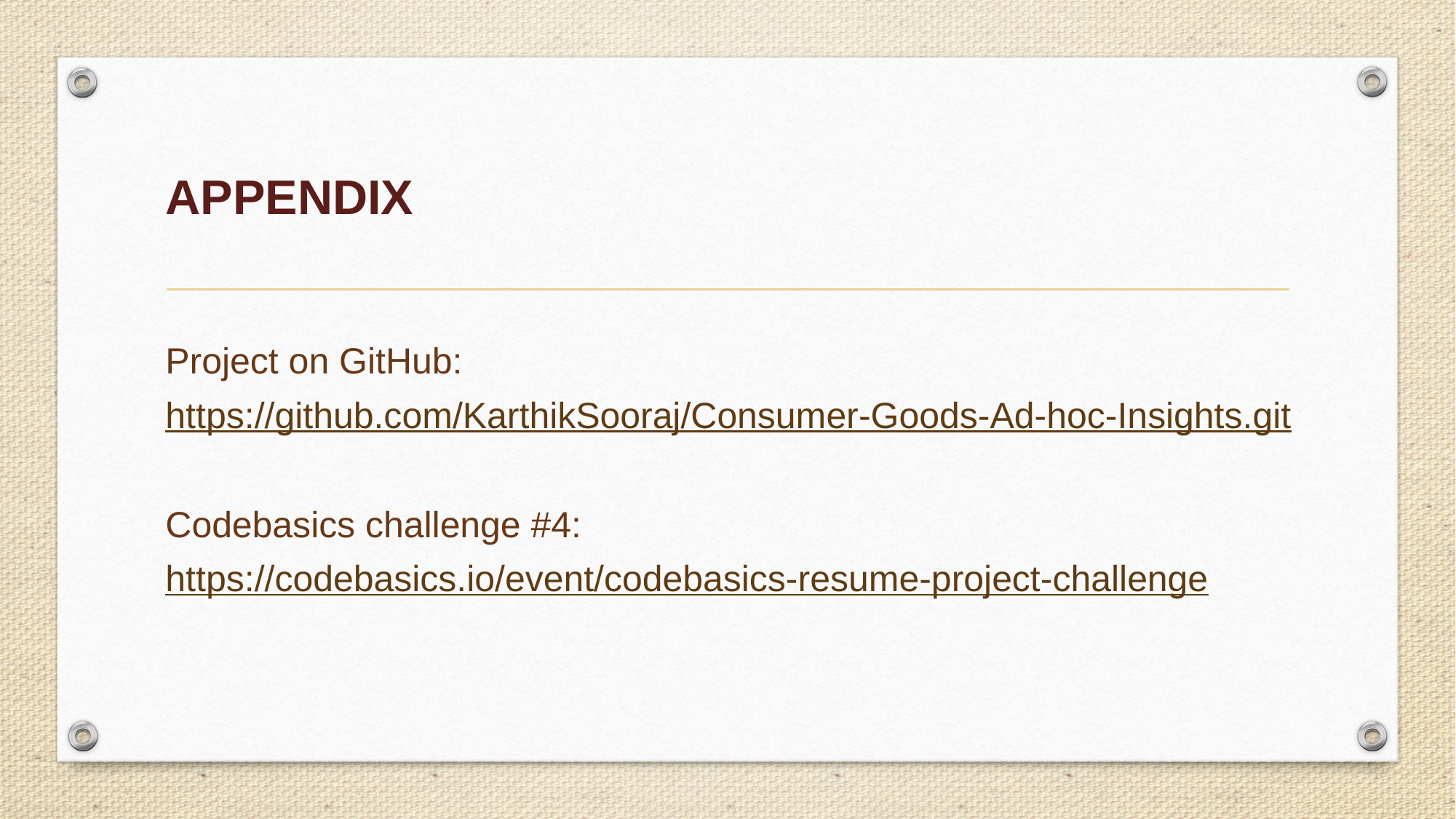

# APPENDIX
Project on GitHub:
https://github.com/KarthikSooraj/Consumer-Goods-Ad-hoc-Insights.git

Codebasics challenge #4:
https://codebasics.io/event/codebasics-resume-project-challenge